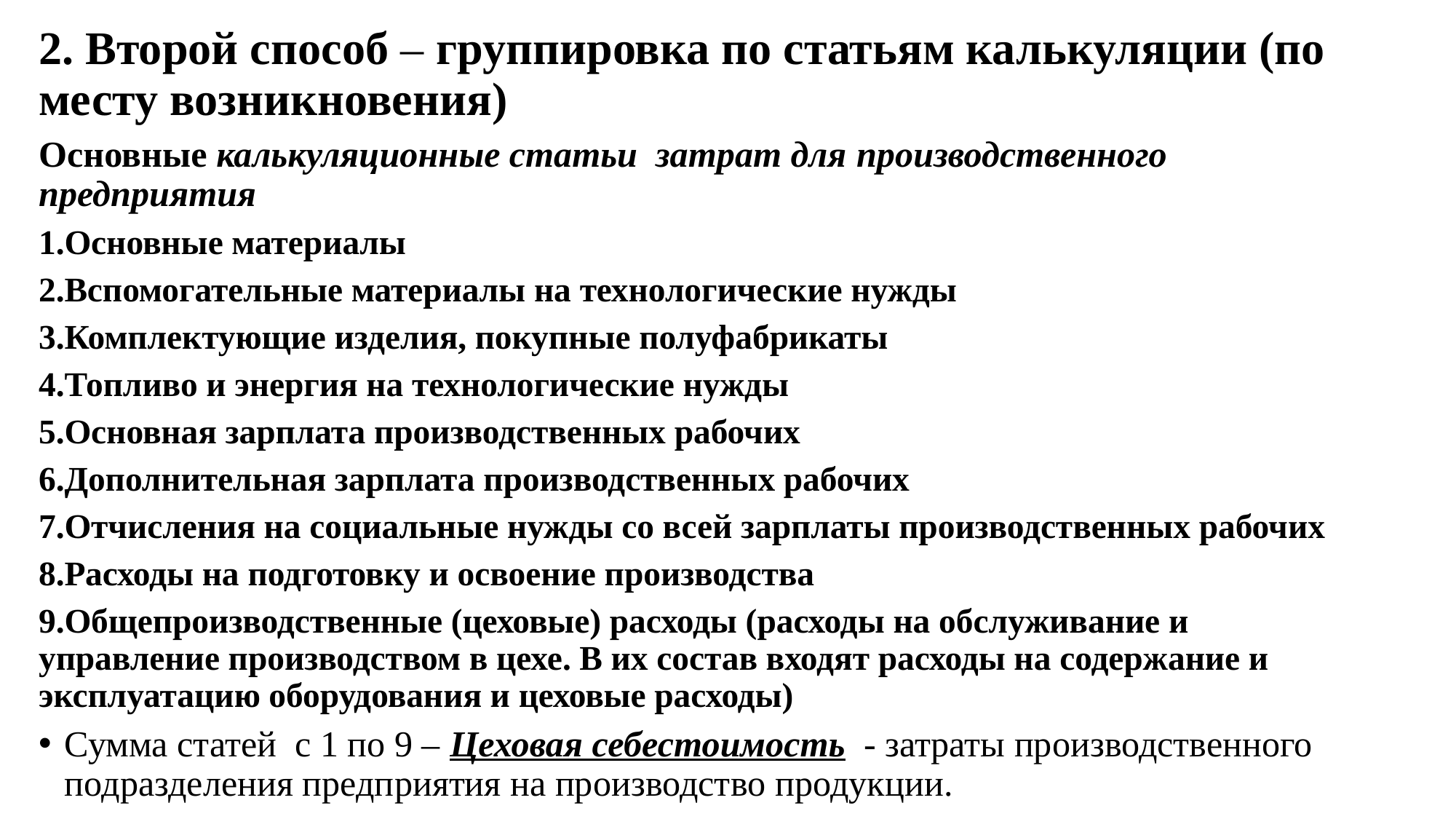

2. Второй способ – группировка по статьям калькуляции (по месту возникновения)
Основные калькуляционные статьи  затрат для производственного предприятия
1.Основные материалы
2.Вспомогательные материалы на технологические нужды
3.Комплектующие изделия, покупные полуфабрикаты
4.Топливо и энергия на технологические нужды
5.Основная зарплата производственных рабочих
6.Дополнительная зарплата производственных рабочих
7.Отчисления на социальные нужды со всей зарплаты производственных рабочих
8.Расходы на подготовку и освоение производства
9.Общепроизводственные (цеховые) расходы (расходы на обслуживание и управление производством в цехе. В их состав входят расходы на содержание и эксплуатацию оборудования и цеховые расходы)
Сумма статей  с 1 по 9 – Цеховая себестоимость  - затраты производственного подразделения предприятия на производство продукции.